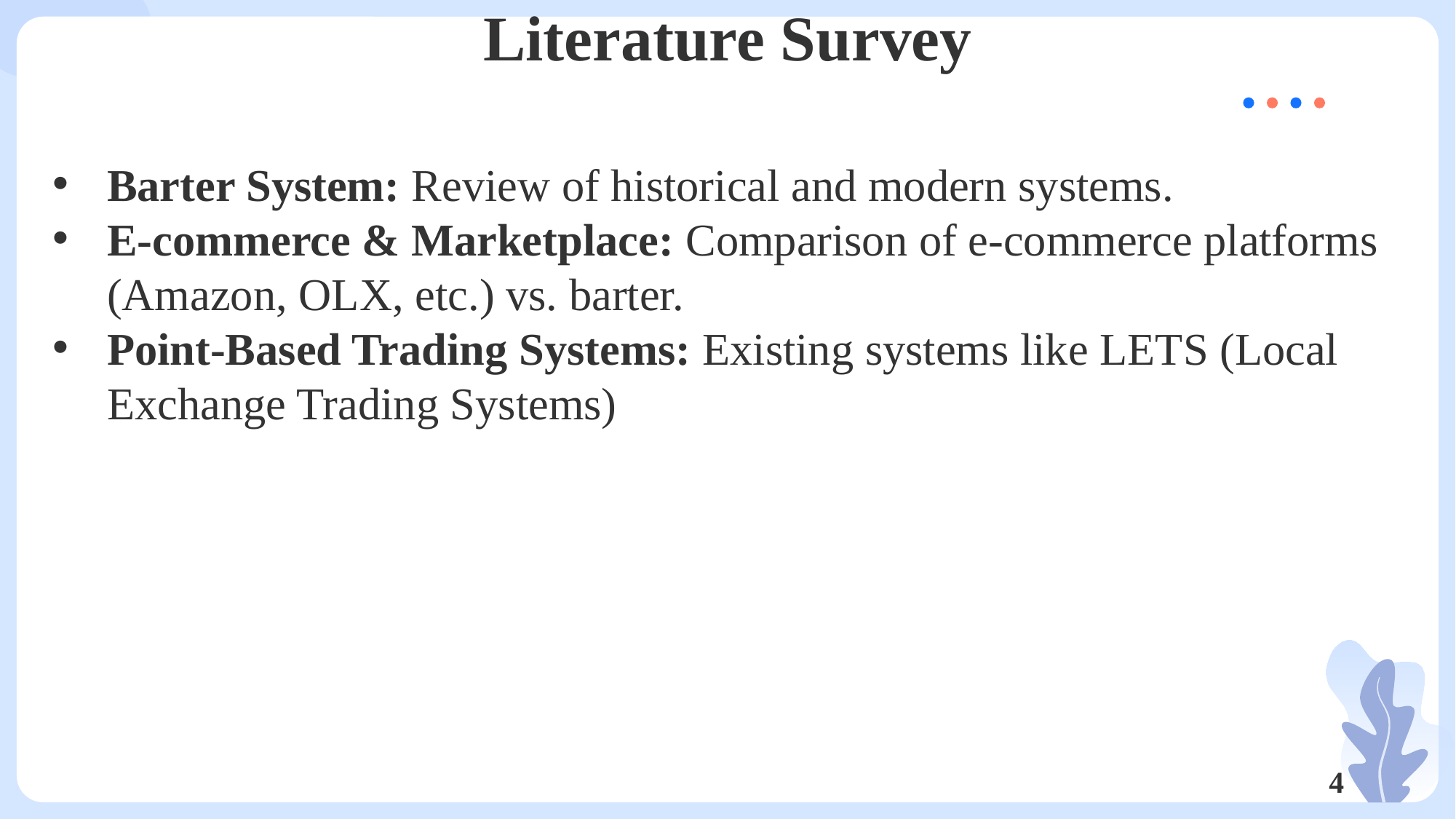

Literature Survey
Barter System: Review of historical and modern systems.
E-commerce & Marketplace: Comparison of e-commerce platforms (Amazon, OLX, etc.) vs. barter.
Point-Based Trading Systems: Existing systems like LETS (Local Exchange Trading Systems)
4